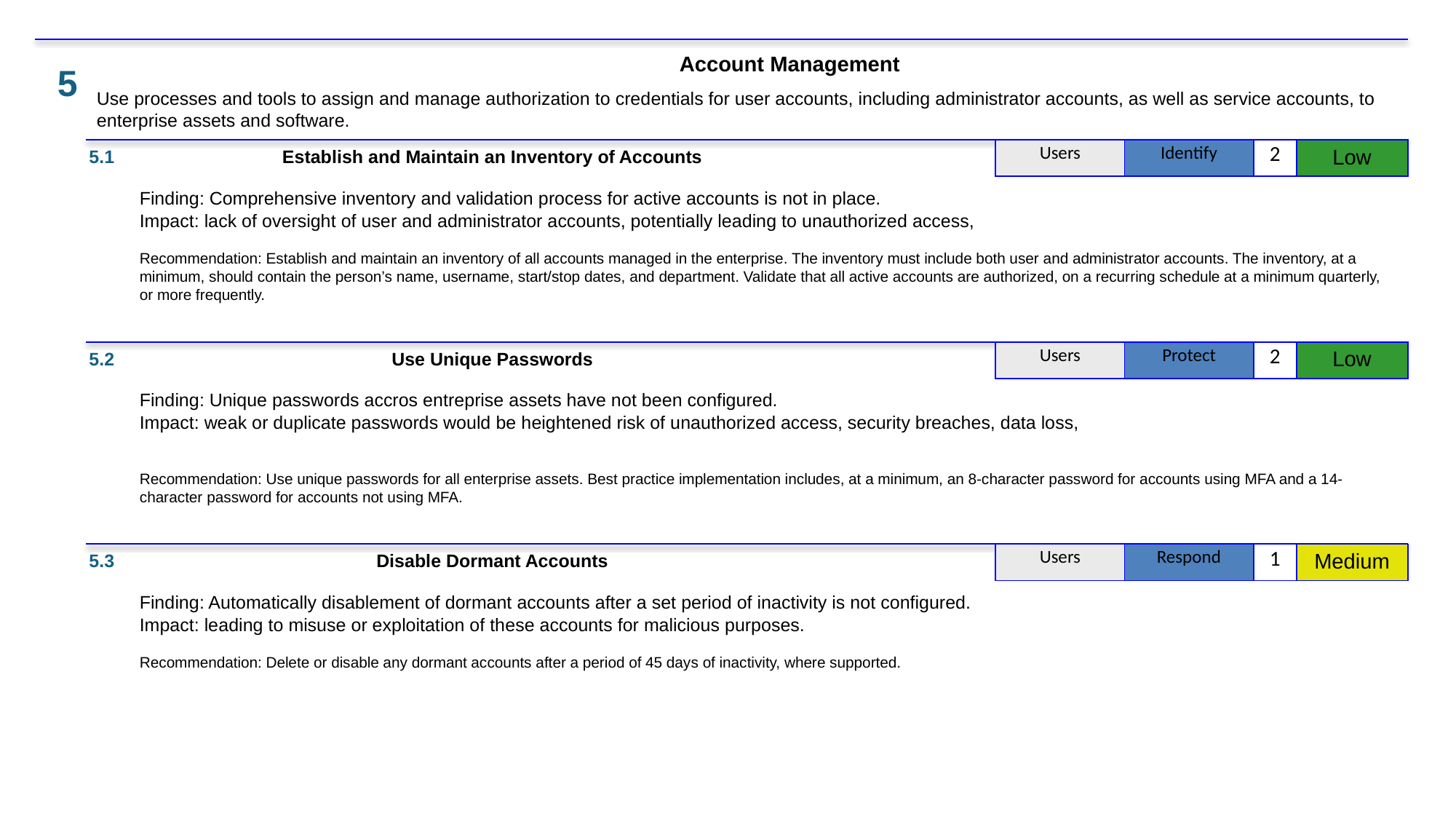

Account Management
5
Use processes and tools to assign and manage authorization to credentials for user accounts, including administrator accounts, as well as service accounts, to enterprise assets and software.
5.1
Establish and Maintain an Inventory of Accounts
| Users | Identify | 2 | Low |
| --- | --- | --- | --- |
Finding: Comprehensive inventory and validation process for active accounts is not in place.
Impact: lack of oversight of user and administrator accounts, potentially leading to unauthorized access,
Recommendation: Establish and maintain an inventory of all accounts managed in the enterprise. The inventory must include both user and administrator accounts. The inventory, at a minimum, should contain the person’s name, username, start/stop dates, and department. Validate that all active accounts are authorized, on a recurring schedule at a minimum quarterly, or more frequently.
5.2
Use Unique Passwords
| Users | Protect | 2 | Low |
| --- | --- | --- | --- |
Finding: Unique passwords accros entreprise assets have not been configured.
Impact: weak or duplicate passwords would be heightened risk of unauthorized access, security breaches, data loss,
Recommendation: Use unique passwords for all enterprise assets. Best practice implementation includes, at a minimum, an 8-character password for accounts using MFA and a 14-character password for accounts not using MFA.
5.3
Disable Dormant Accounts
| Users | Respond | 1 | Medium |
| --- | --- | --- | --- |
Finding: Automatically disablement of dormant accounts after a set period of inactivity is not configured.
Impact: leading to misuse or exploitation of these accounts for malicious purposes.
Recommendation: Delete or disable any dormant accounts after a period of 45 days of inactivity, where supported.